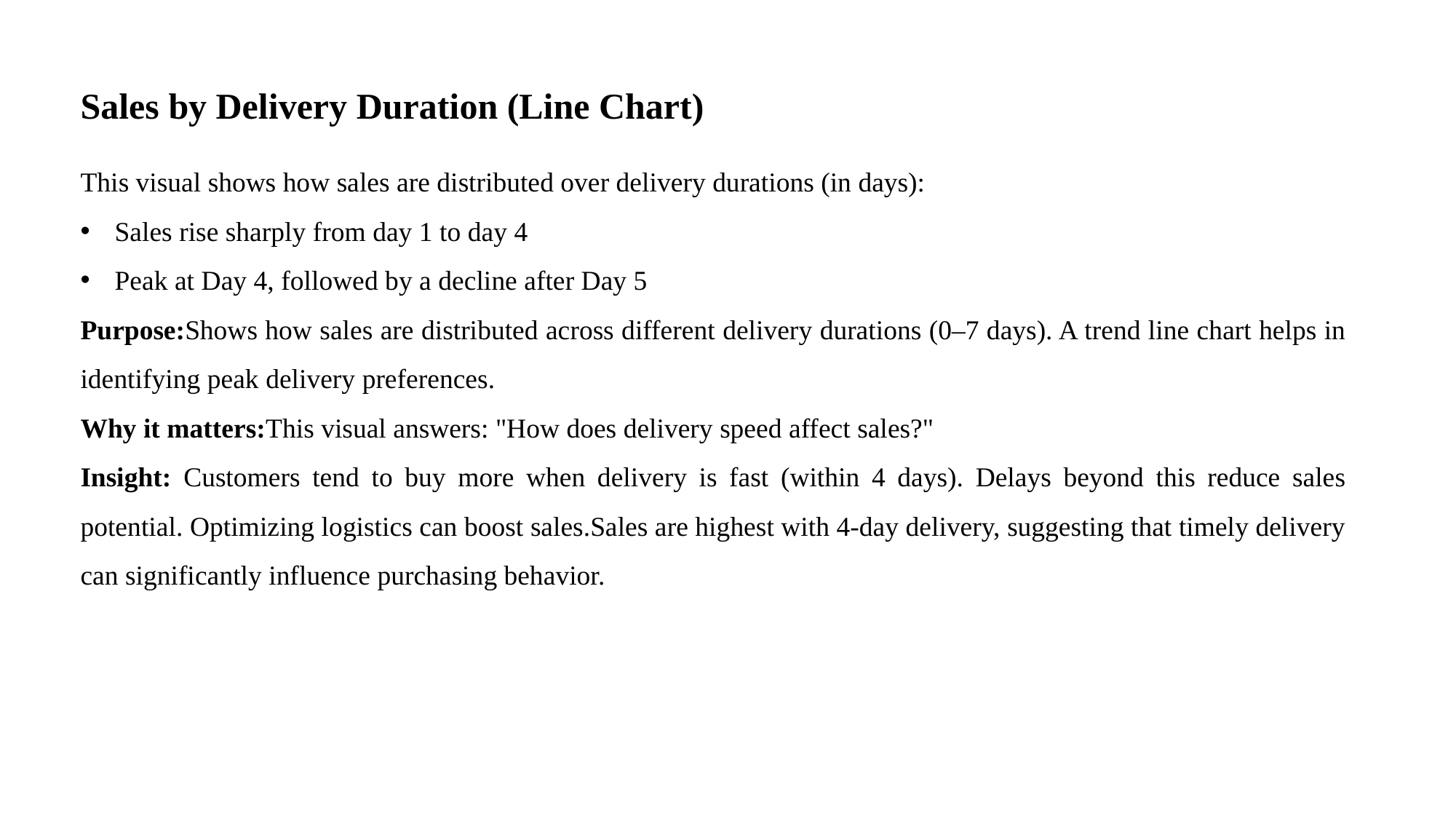

Sales by Delivery Duration (Line Chart)
This visual shows how sales are distributed over delivery durations (in days):
Sales rise sharply from day 1 to day 4
Peak at Day 4, followed by a decline after Day 5
Purpose:Shows how sales are distributed across different delivery durations (0–7 days). A trend line chart helps in identifying peak delivery preferences.
Why it matters:This visual answers: "How does delivery speed affect sales?"
Insight: Customers tend to buy more when delivery is fast (within 4 days). Delays beyond this reduce sales potential. Optimizing logistics can boost sales.Sales are highest with 4-day delivery, suggesting that timely delivery can significantly influence purchasing behavior.